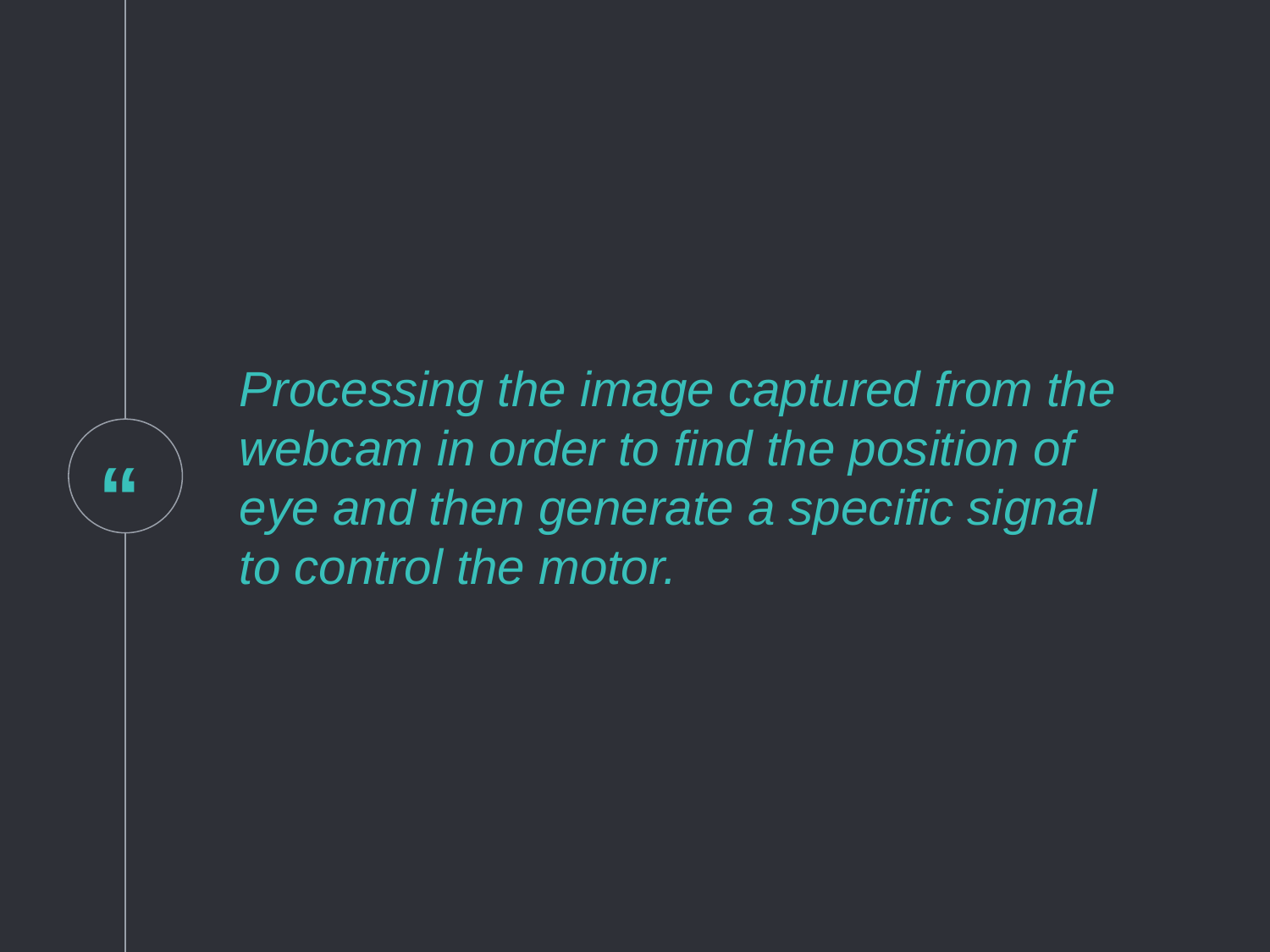

Processing the image captured from the webcam in order to find the position of eye and then generate a specific signal to control the motor.